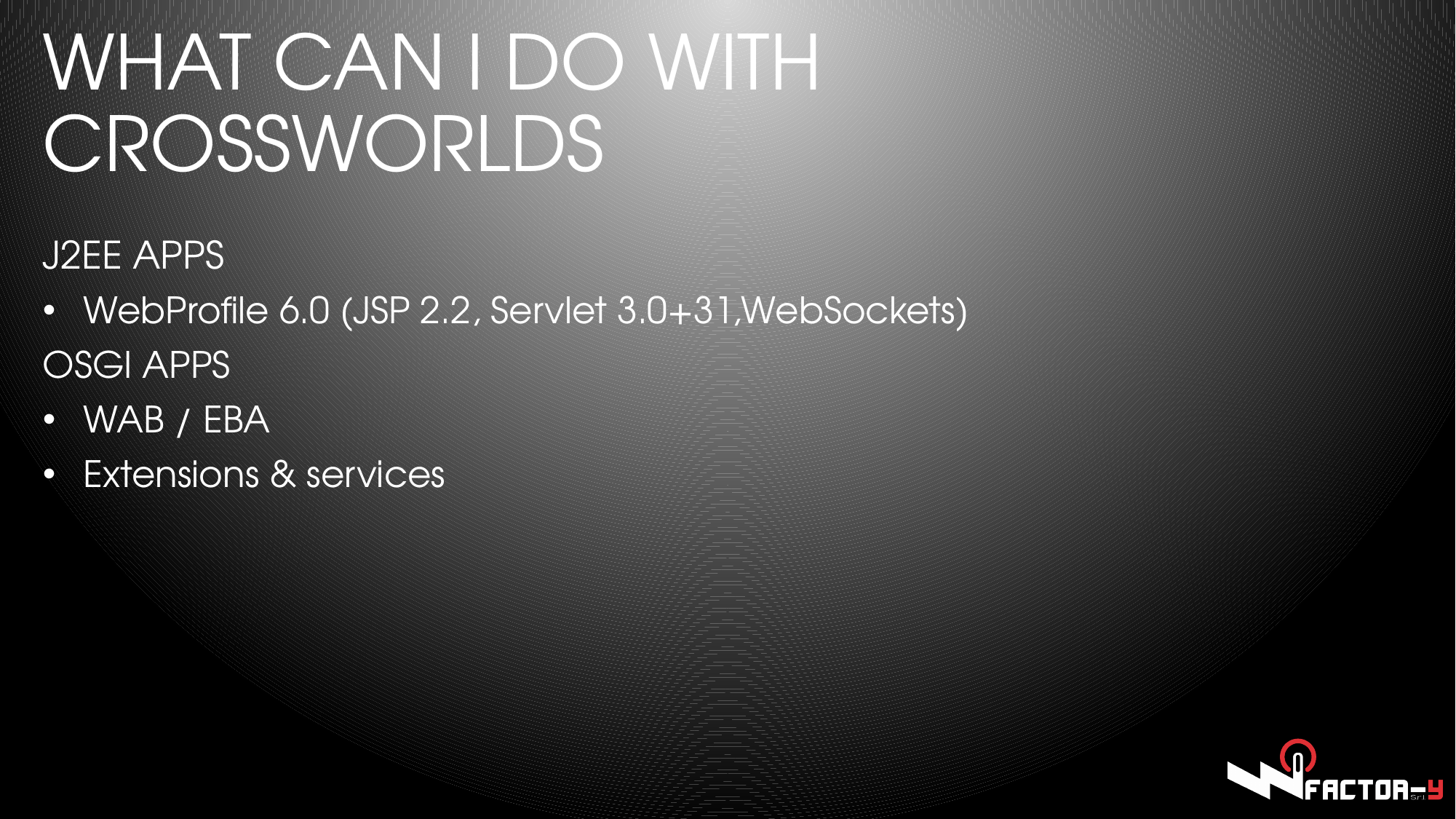

# WHAT CAN I DO WITH CROSSWORLDS
J2EE APPS
WebProfile 6.0 (JSP 2.2, Servlet 3.0+31,WebSockets)
OSGI APPS
WAB / EBA
Extensions & services